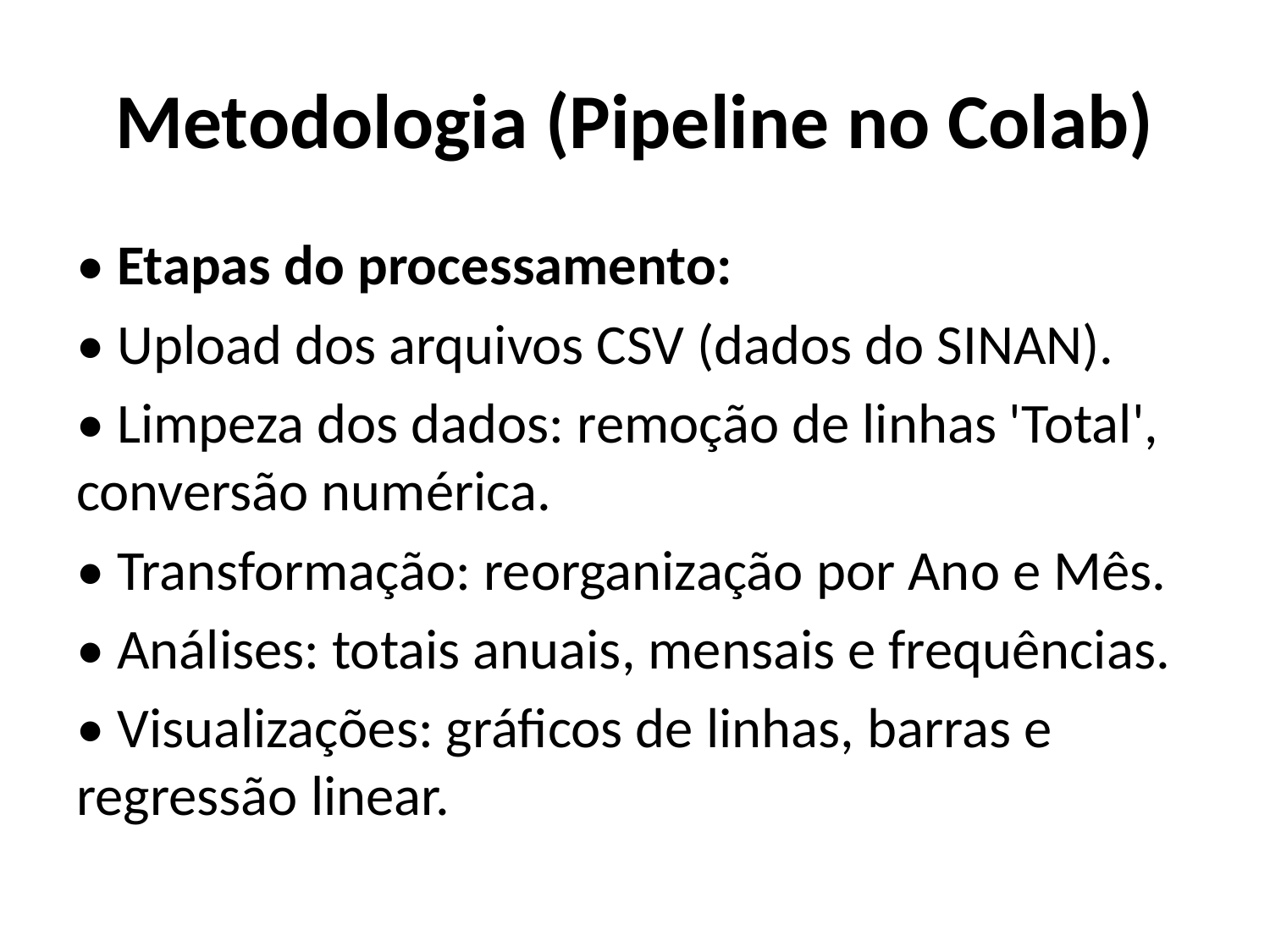

# Metodologia (Pipeline no Colab)
• Etapas do processamento:
• Upload dos arquivos CSV (dados do SINAN).
• Limpeza dos dados: remoção de linhas 'Total',   conversão numérica.
• Transformação: reorganização por Ano e Mês.
• Análises: totais anuais, mensais e frequências.
• Visualizações: gráficos de linhas, barras e regressão linear.